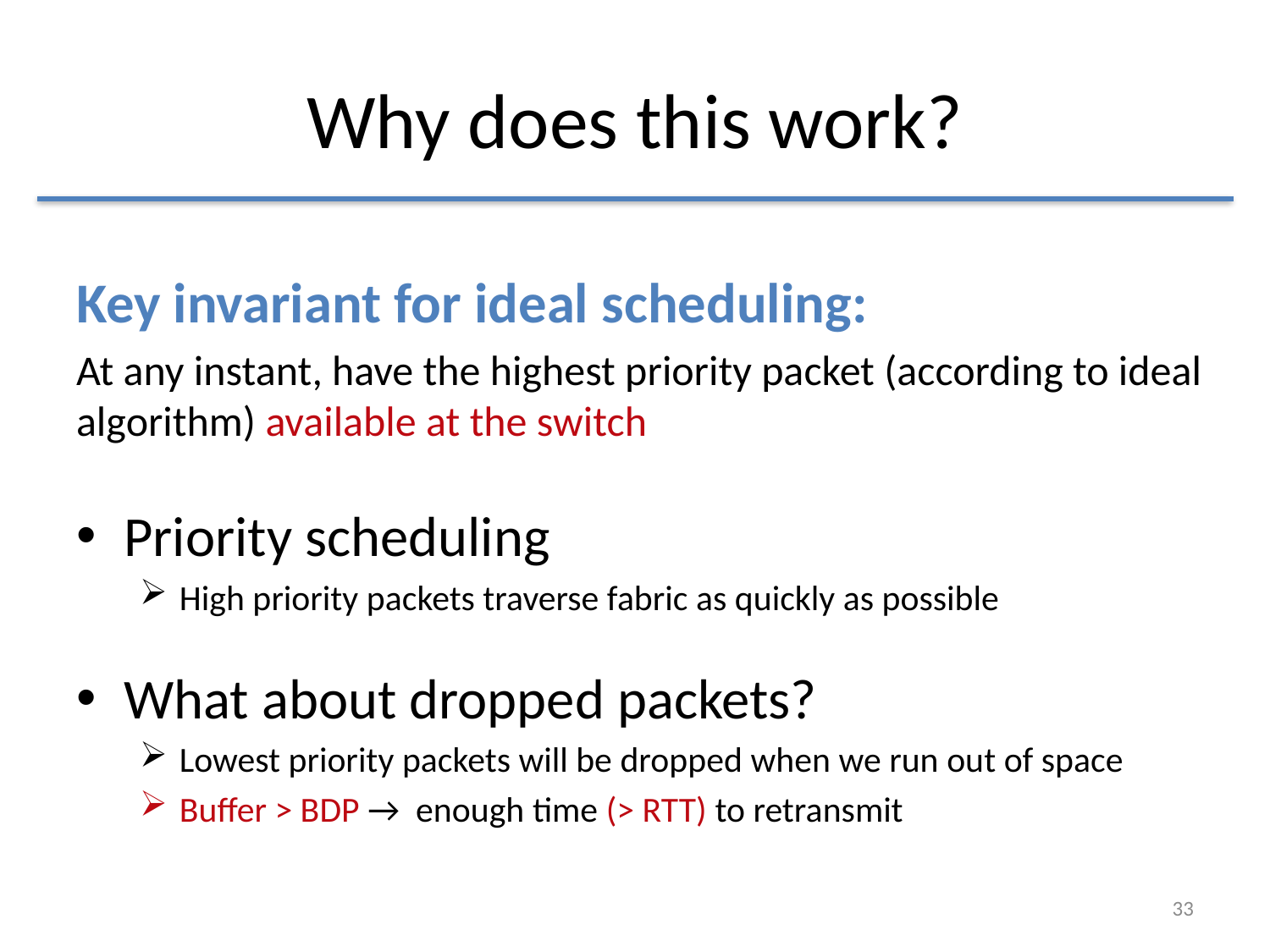

# Why does this work?
Key invariant for ideal scheduling:
At any instant, have the highest priority packet (according to ideal algorithm) available at the switch

Priority scheduling
High priority packets traverse fabric as quickly as possible

What about dropped packets?
Lowest priority packets will be dropped when we run out of space
Buffer > BDP →  enough time (> RTT) to retransmit

33